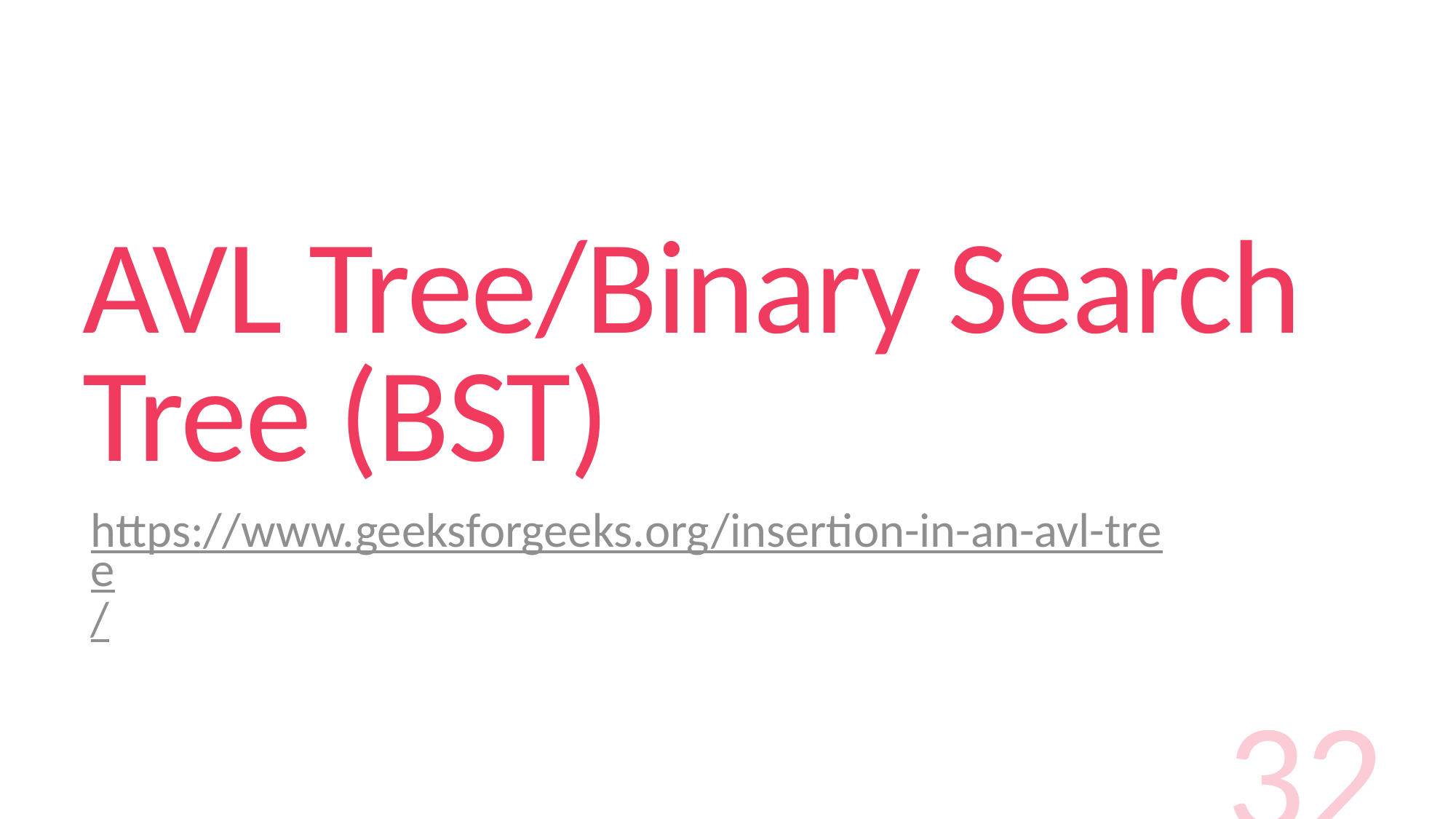

# AVL Tree/Binary Search Tree (BST)
https://www.geeksforgeeks.org/insertion-in-an-avl-tree/

32